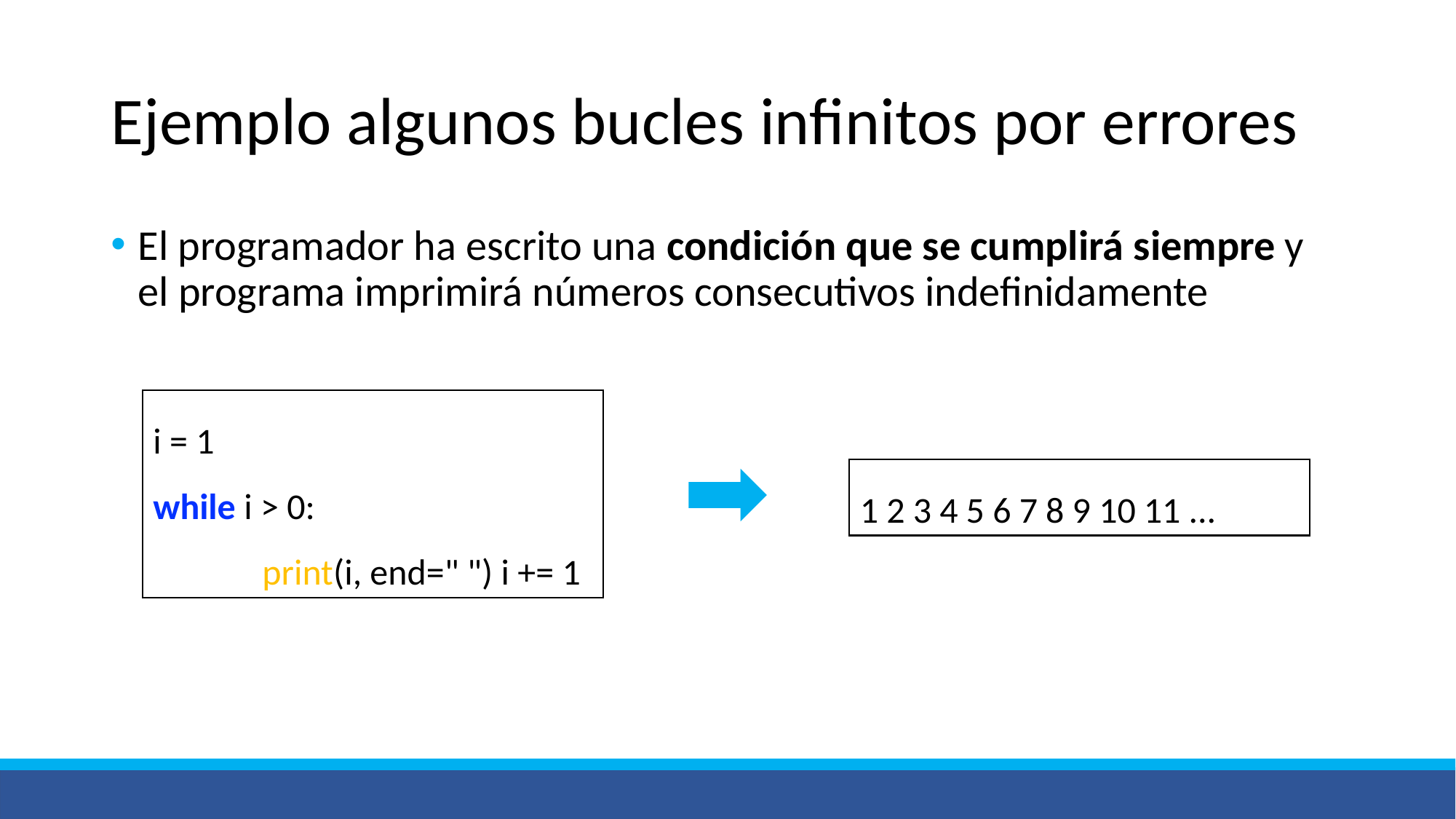

# Ejemplo algunos bucles infinitos por errores
El programador ha escrito una condición que se cumplirá siempre y el programa imprimirá números consecutivos indefinidamente
i = 1
while i > 0:
	print(i, end=" ") i += 1
1 2 3 4 5 6 7 8 9 10 11 ...